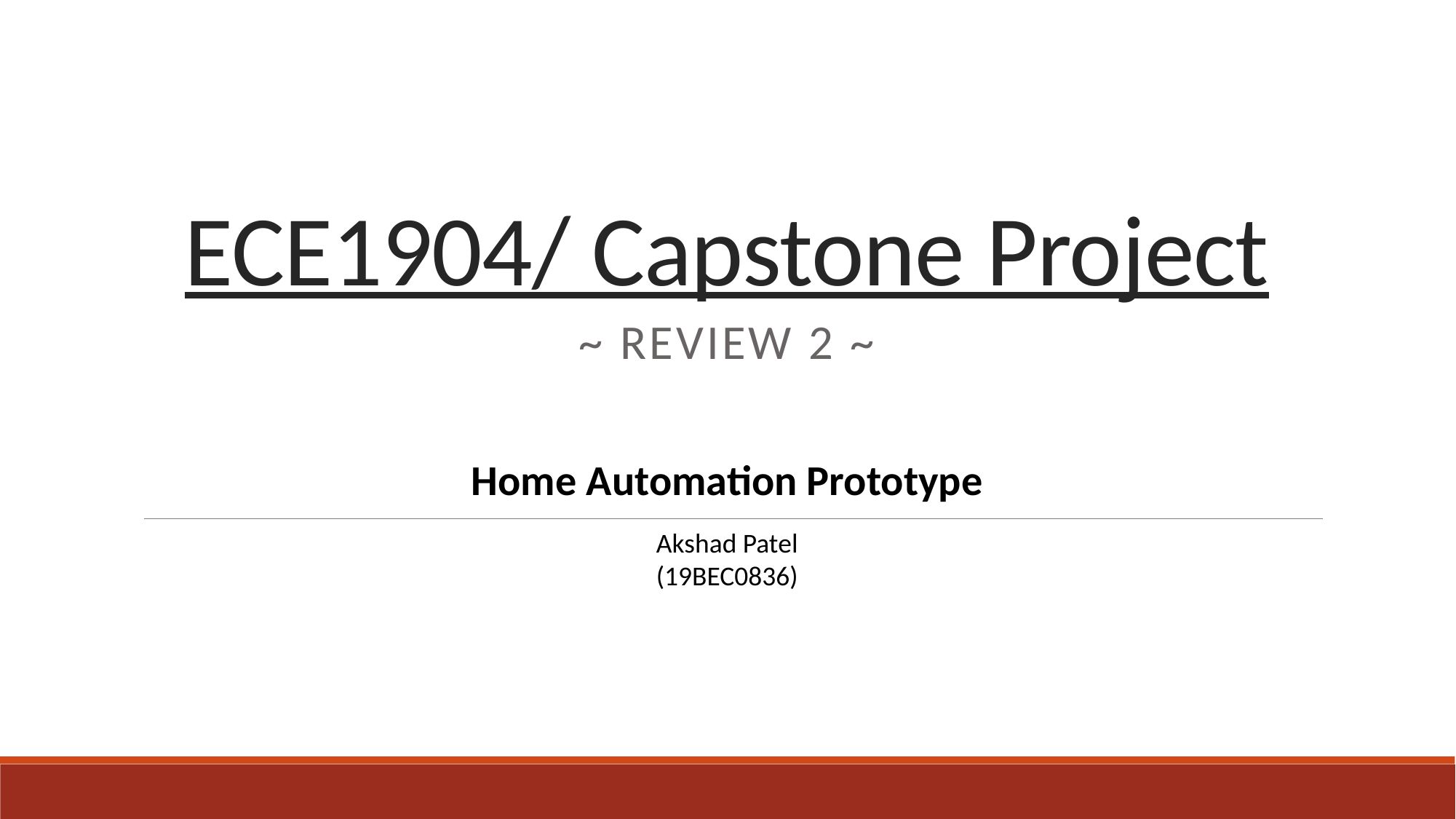

# ECE1904/ Capstone Project
~ Review 2 ~
Home Automation Prototype
Akshad Patel
(19BEC0836)